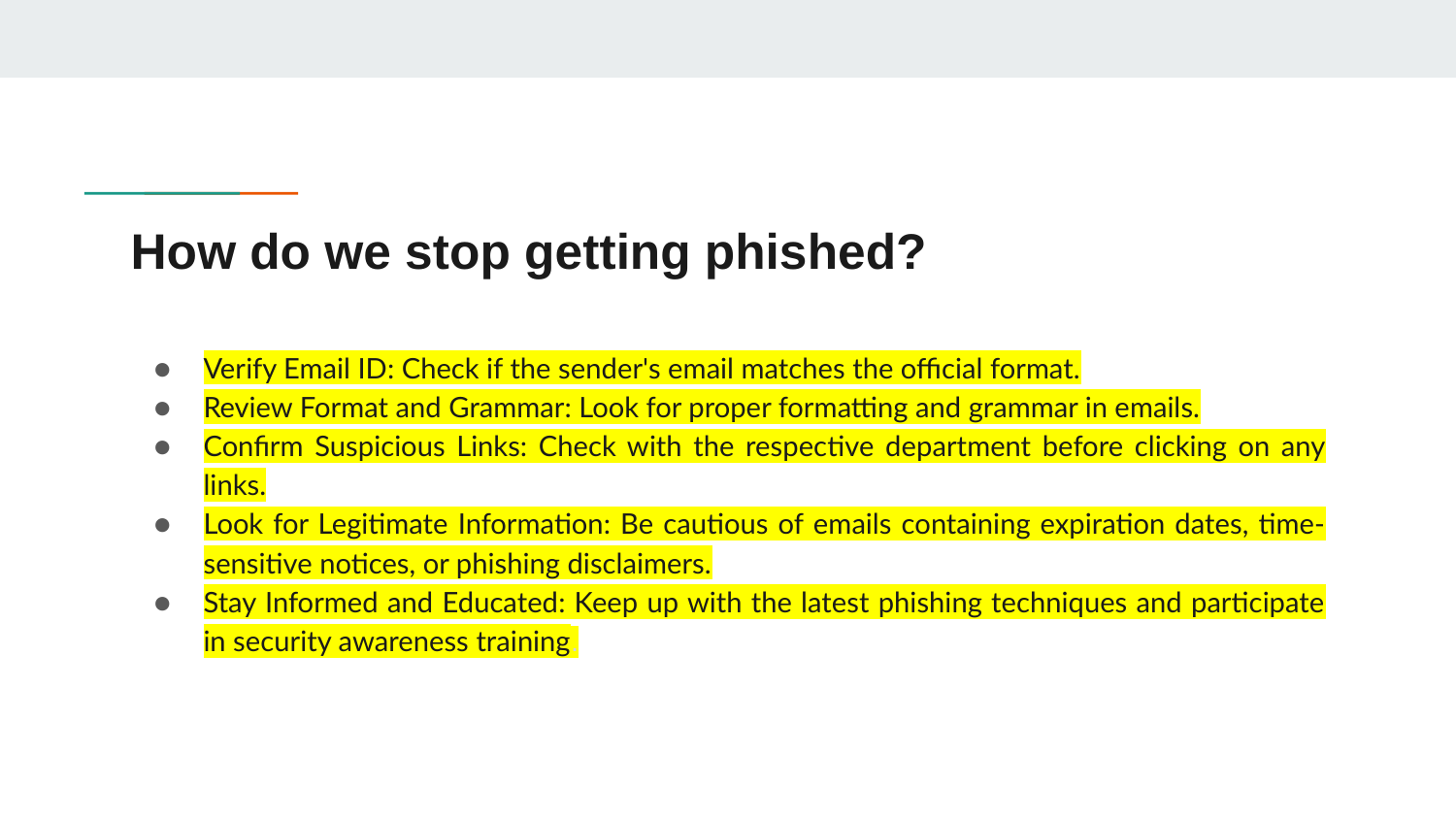

# How do we stop getting phished?
Verify Email ID: Check if the sender's email matches the official format.
Review Format and Grammar: Look for proper formatting and grammar in emails.
Confirm Suspicious Links: Check with the respective department before clicking on any links.
Look for Legitimate Information: Be cautious of emails containing expiration dates, time-sensitive notices, or phishing disclaimers.
Stay Informed and Educated: Keep up with the latest phishing techniques and participate in security awareness training.